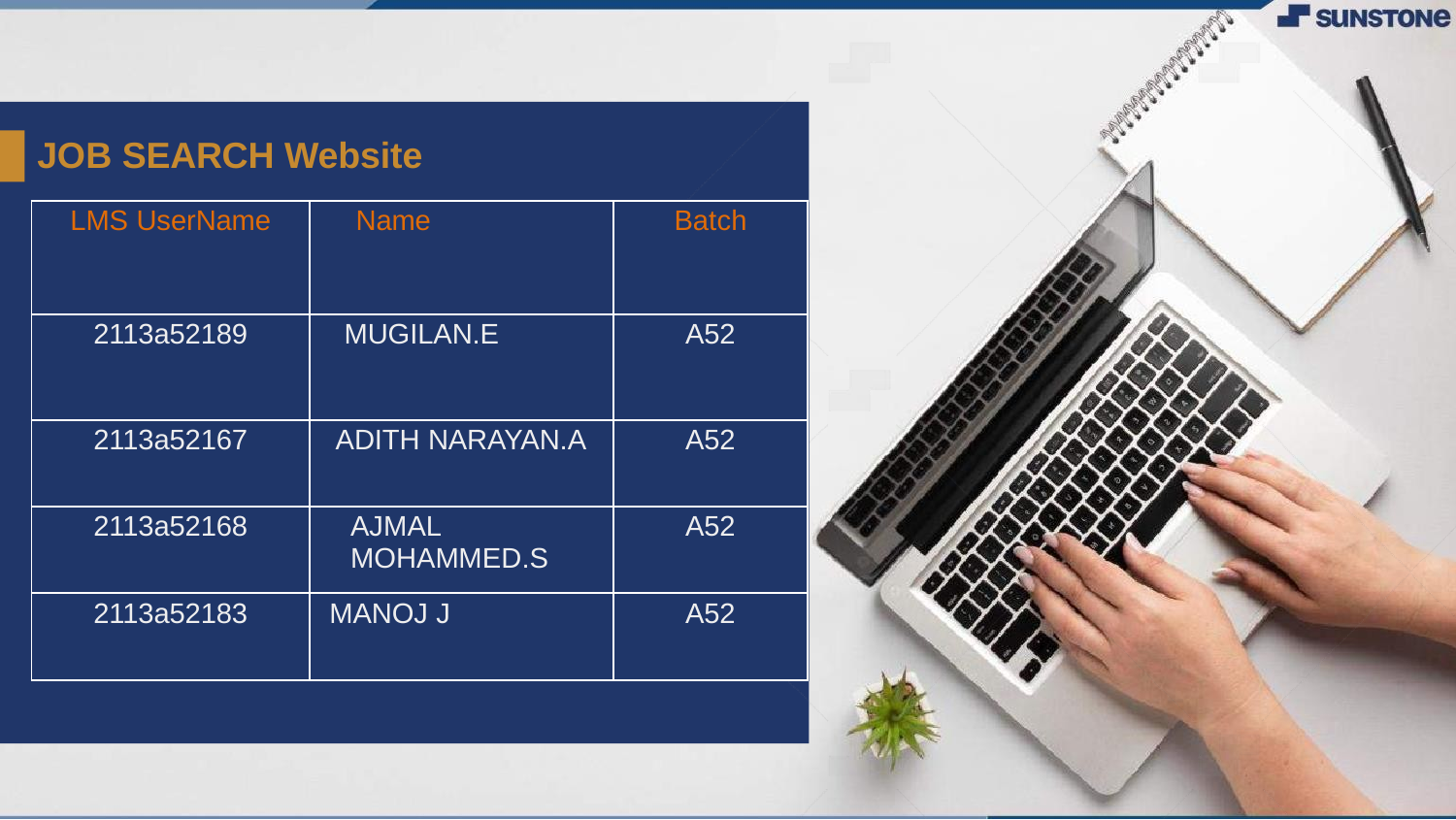

JOB SEARCH Website
| LMS UserName | Name | Batch |
| --- | --- | --- |
| 2113a52189 | MUGILAN.E | A52 |
| 2113a52167 | ADITH NARAYAN.A | A52 |
| 2113a52168 | AJMAL MOHAMMED.S | A52 |
| 2113a52183 | MANOJ J | A52 |